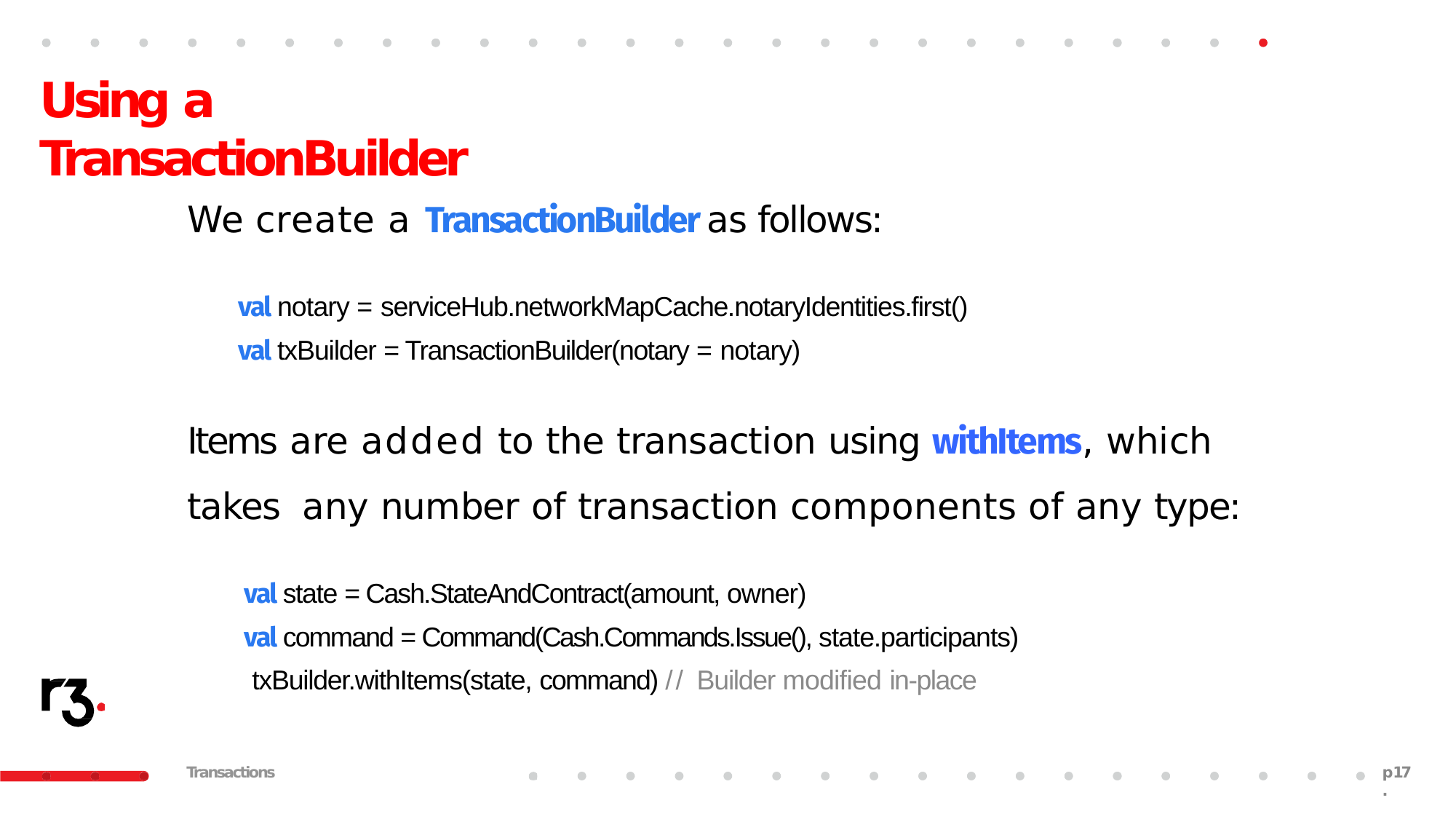

# Using a TransactionBuilder
We create a TransactionBuilder as follows:

val notary = serviceHub.networkMapCache.notaryIdentities.first()
val txBuilder = TransactionBuilder(notary = notary)

Items are added to the transaction using withItems, which takes  any number of transaction components of any type:

val state = Cash.StateAndContract(amount, owner)
val command = Command(Cash.Commands.Issue(), state.participants)  txBuilder.withItems(state, command) // Builder modified in-place
Transactions
p17.